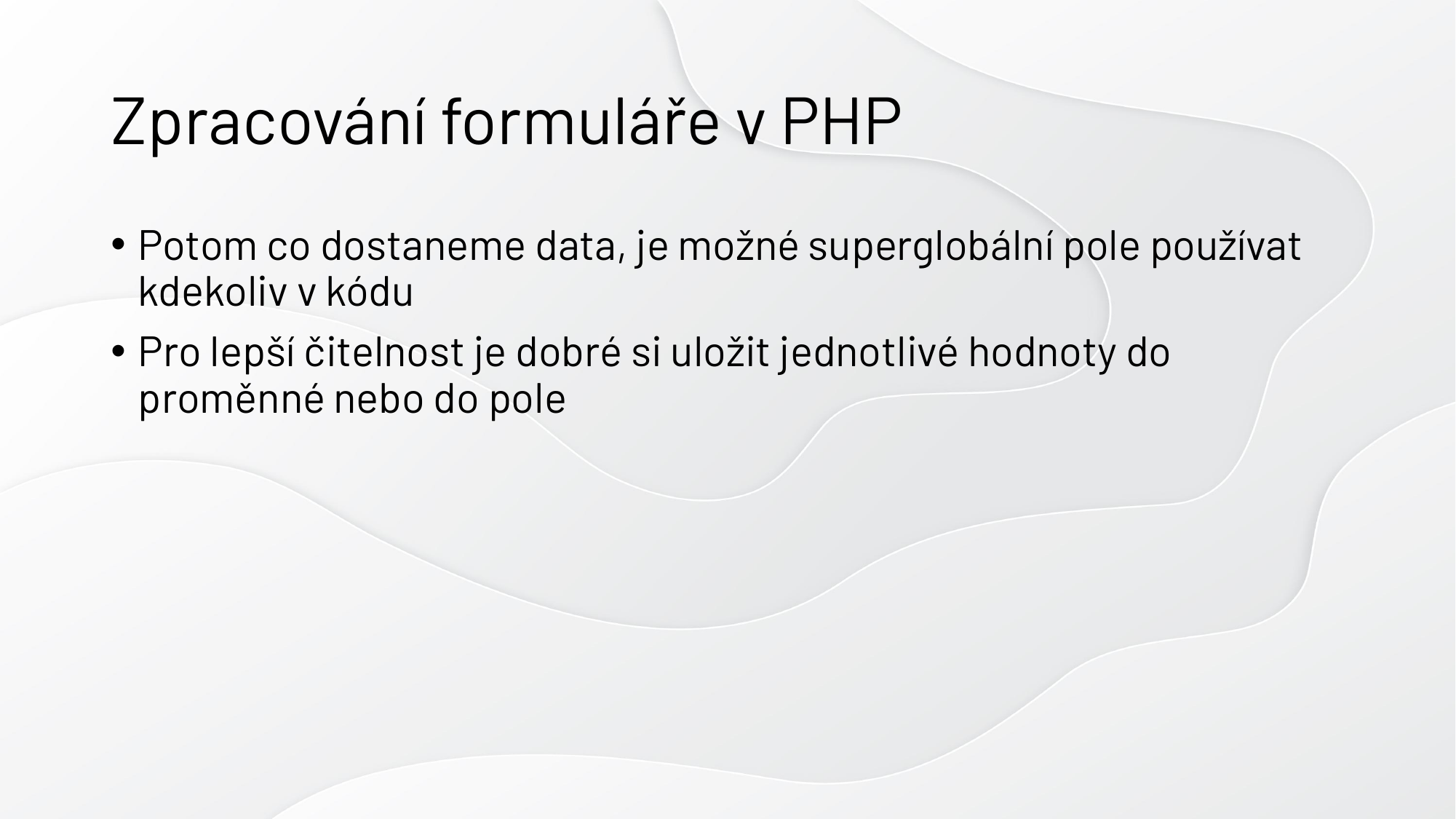

# Zpracování formuláře v PHP
Potom co dostaneme data, je možné superglobální pole používat kdekoliv v kódu
Pro lepší čitelnost je dobré si uložit jednotlivé hodnoty do proměnné nebo do pole